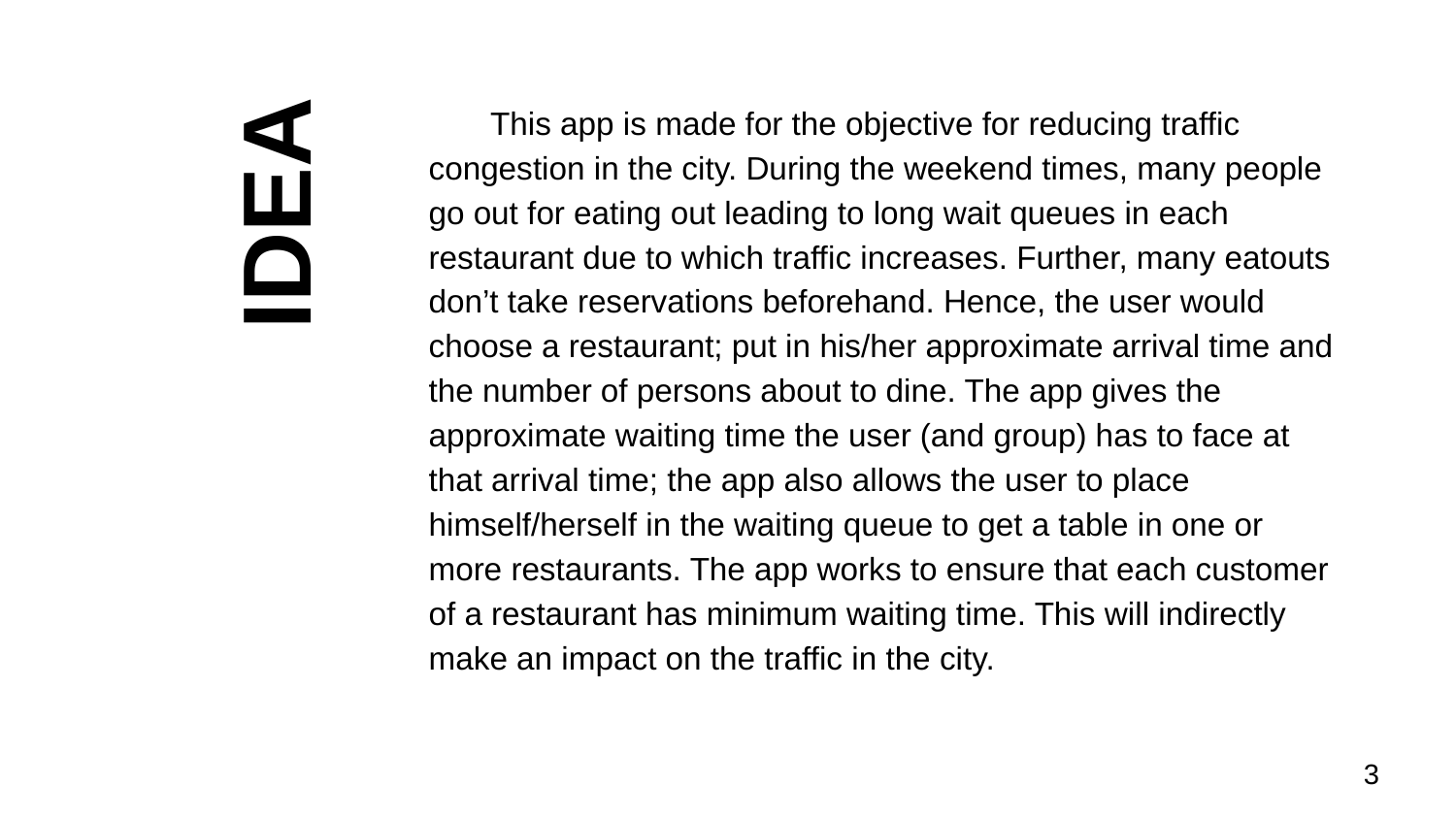

This app is made for the objective for reducing traffic congestion in the city. During the weekend times, many people go out for eating out leading to long wait queues in each restaurant due to which traffic increases. Further, many eatouts don’t take reservations beforehand. Hence, the user would choose a restaurant; put in his/her approximate arrival time and the number of persons about to dine. The app gives the approximate waiting time the user (and group) has to face at that arrival time; the app also allows the user to place himself/herself in the waiting queue to get a table in one or more restaurants. The app works to ensure that each customer of a restaurant has minimum waiting time. This will indirectly make an impact on the traffic in the city.
# IDEA
3